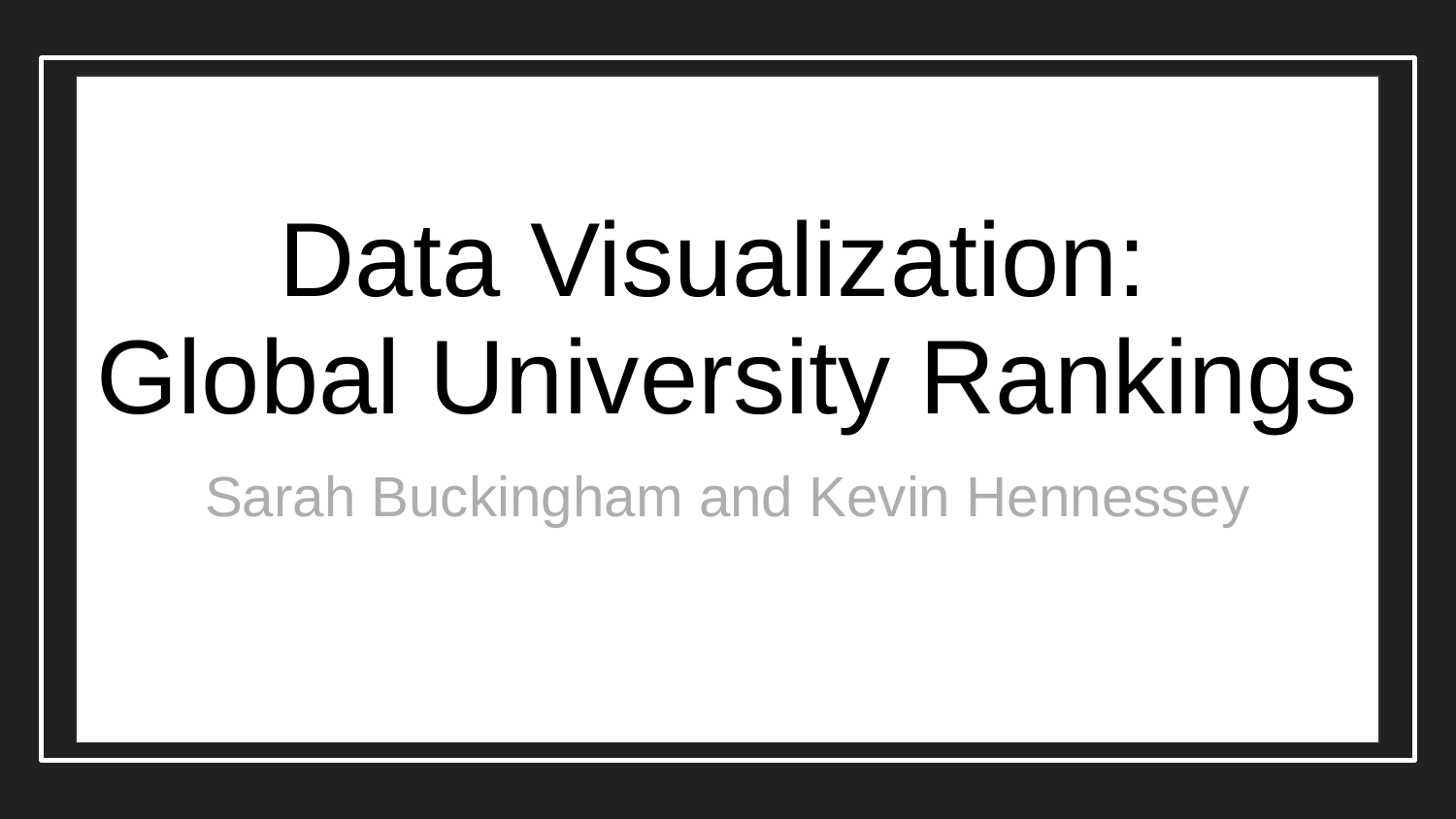

# Data Visualization:
Global University Rankings
Sarah Buckingham and Kevin Hennessey